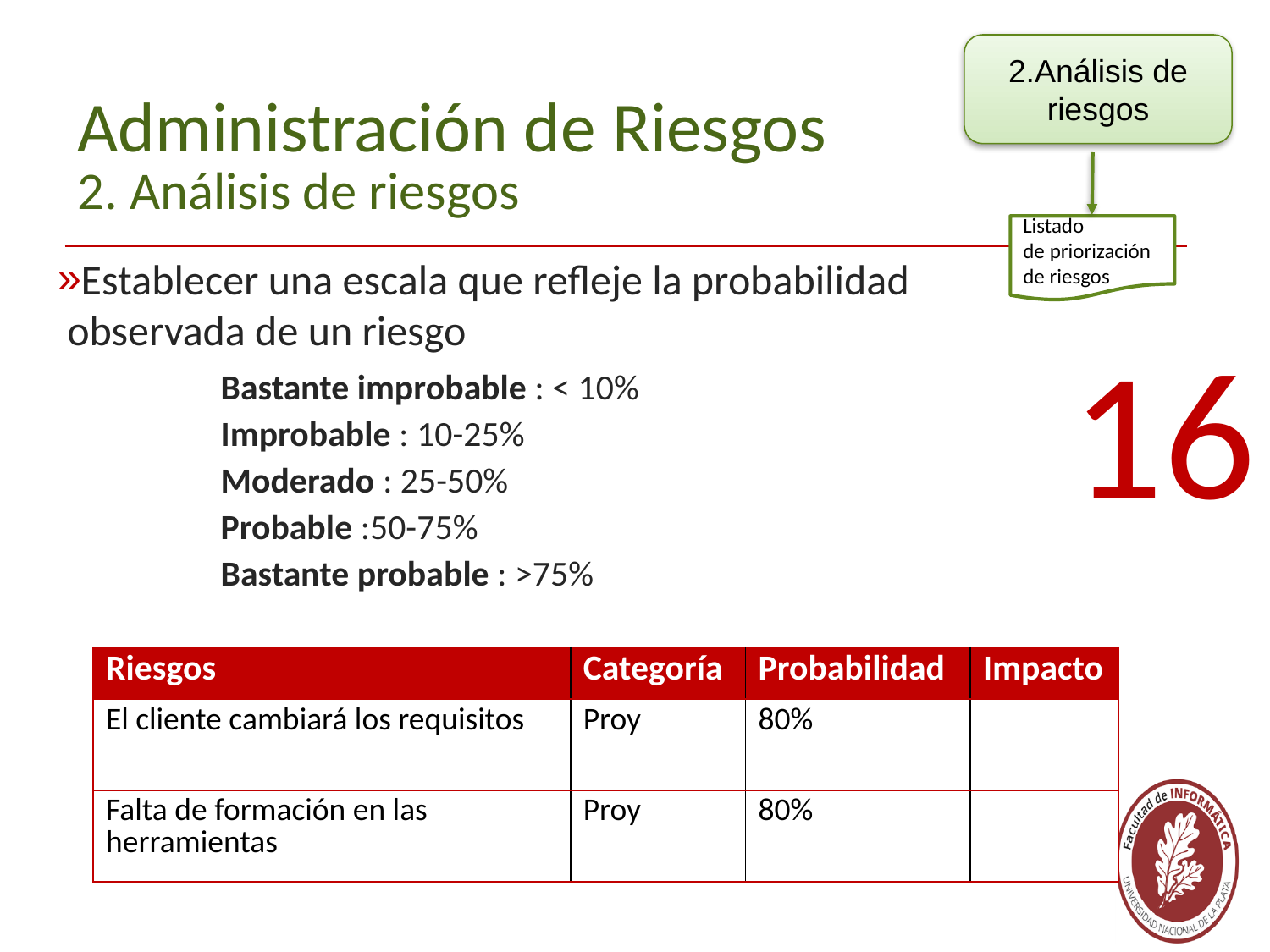

2.Análisis de riesgos
Administración de Riesgos
2. Análisis de riesgos
Listado de priorización de riesgos
Establecer una escala que refleje la probabilidad observada de un riesgo
Bastante improbable : < 10%
Improbable : 10-25%
Moderado : 25-50%
Probable :50-75%
Bastante probable : >75%
16
| Riesgos | Categoría | Probabilidad | Impacto |
| --- | --- | --- | --- |
| El cliente cambiará los requisitos | Proy | 80% |  |
| Falta de formación en las herramientas | Proy | 80% |  |